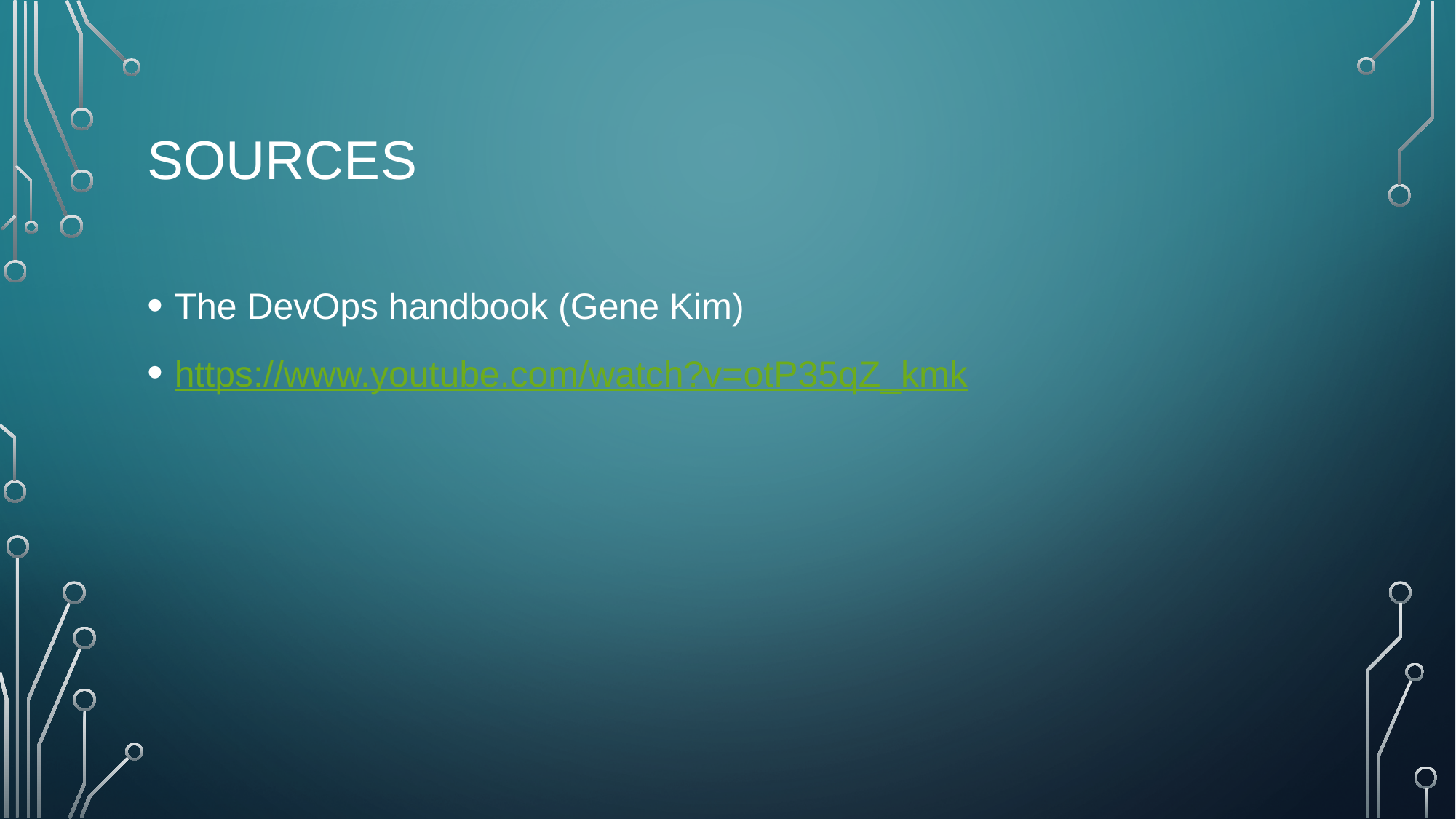

# sources
The DevOps handbook (Gene Kim)
https://www.youtube.com/watch?v=otP35qZ_kmk